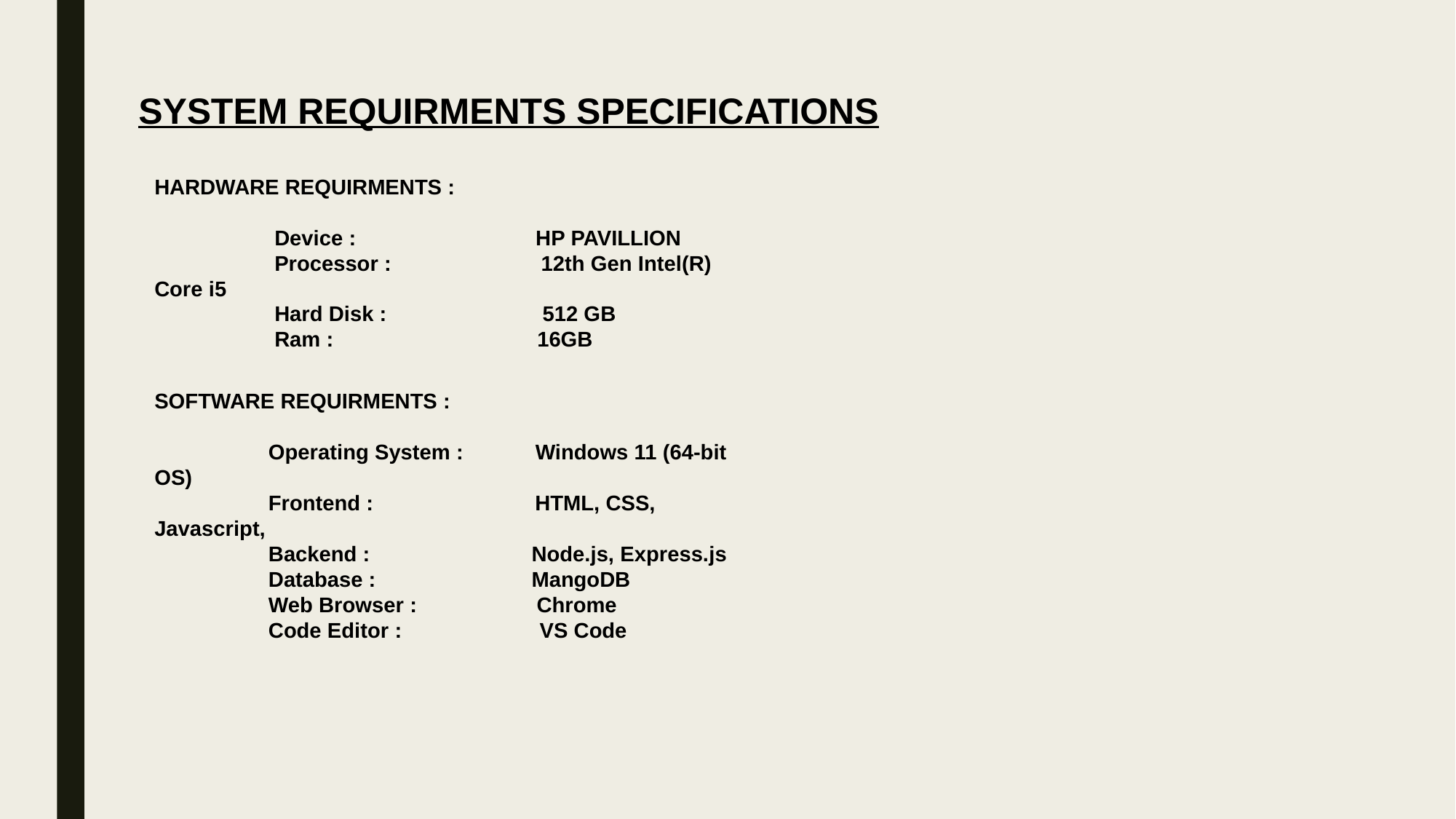

SYSTEM REQUIRMENTS SPECIFICATIONS
HARDWARE REQUIRMENTS :

                    Device :                              HP PAVILLION
                    Processor :                         12th Gen Intel(R) Core i5
                    Hard Disk :                          512 GB
                    Ram :                                  16GB
SOFTWARE REQUIRMENTS :

                   Operating System :            Windows 11 (64-bit OS)
                   Frontend :                           HTML, CSS, Javascript,
                   Backend :                           Node.js, Express.js
                   Database :                          MangoDB
                   Web Browser :                    Chrome
                   Code Editor :                       VS Code